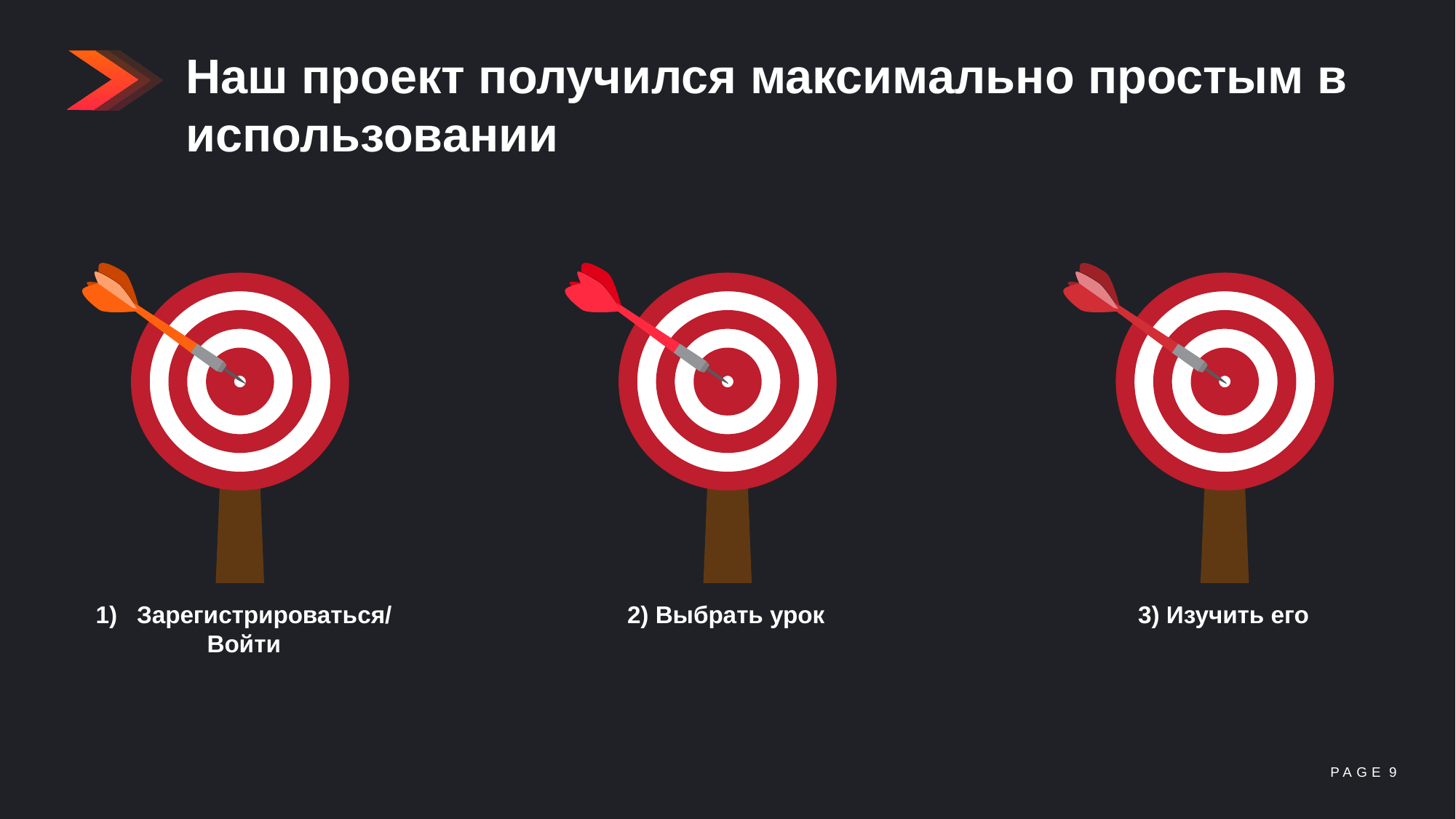

Наш проект получился максимально простым в использовании

Зарегистрироваться/
Войти
2) Выбрать урок
3) Изучить его